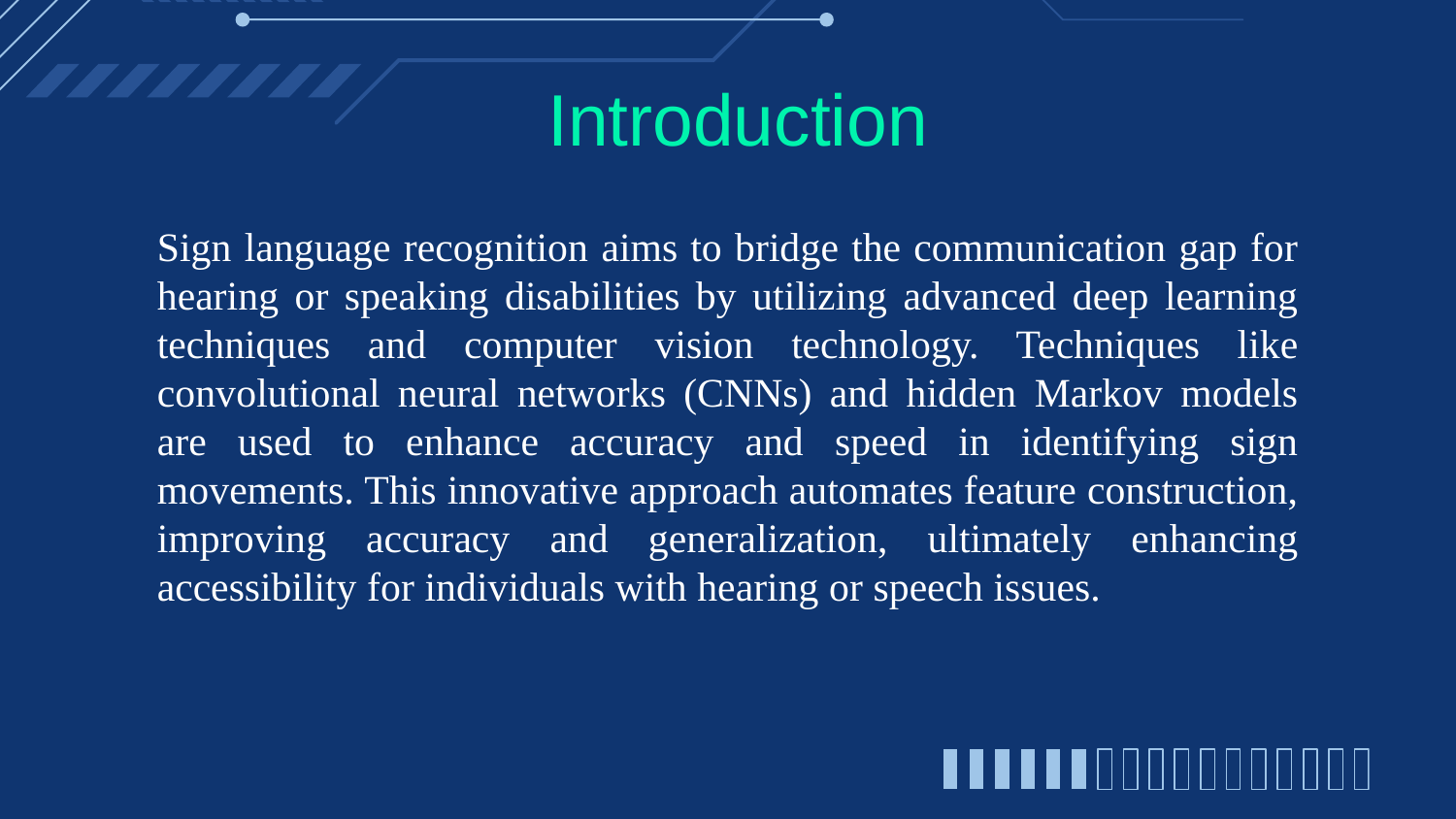

# Introduction
Sign language recognition aims to bridge the communication gap for hearing or speaking disabilities by utilizing advanced deep learning techniques and computer vision technology. Techniques like convolutional neural networks (CNNs) and hidden Markov models are used to enhance accuracy and speed in identifying sign movements. This innovative approach automates feature construction, improving accuracy and generalization, ultimately enhancing accessibility for individuals with hearing or speech issues.